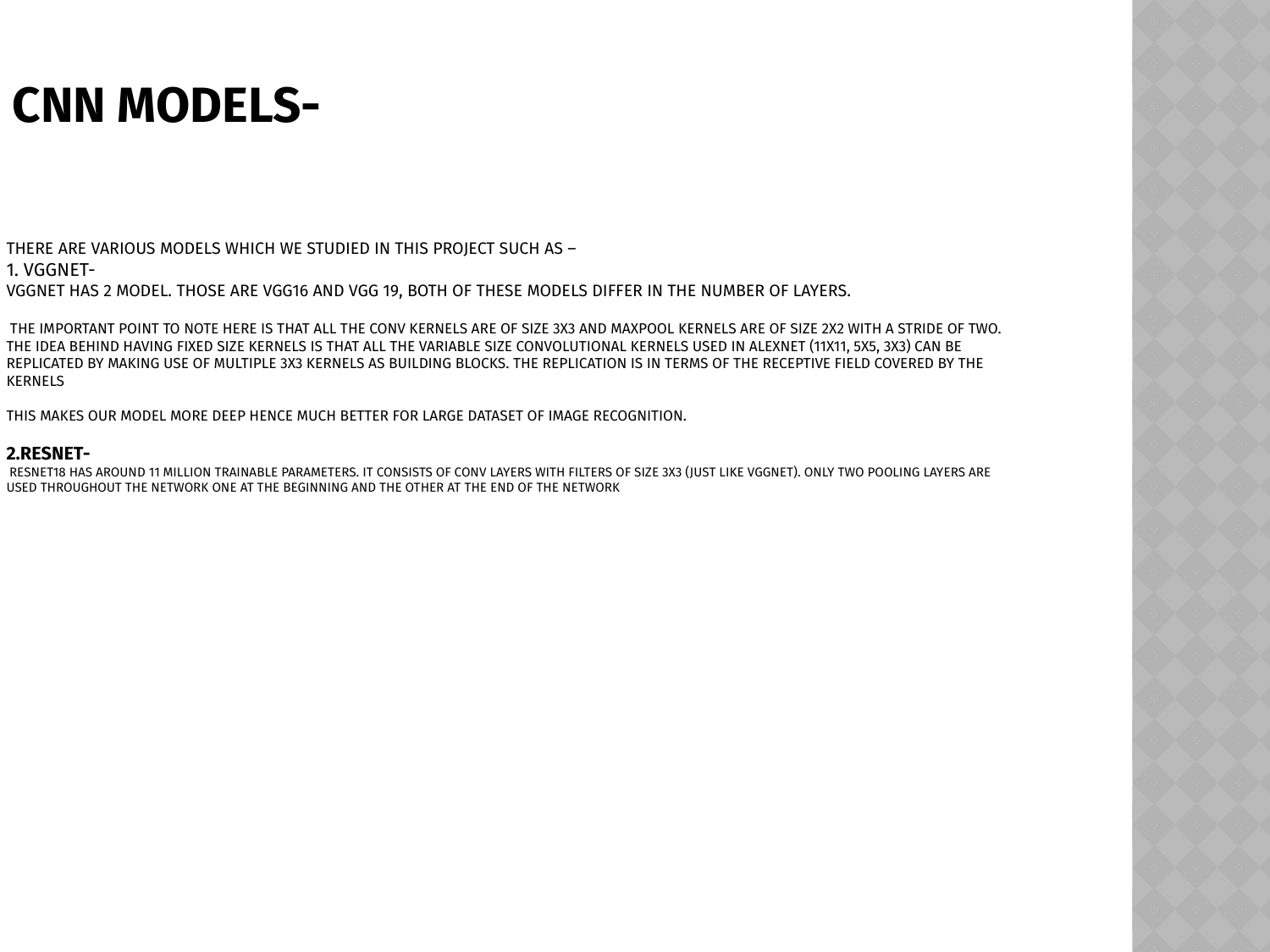

CNN MODELS-
# there are various models which we studied in this project such as – 1. VGGNET- VGGNET Has 2 model. Those are Vgg16 and vgg 19, both of these models differ in the number of layers. The important point to note here is that all the conv kernels are of size 3x3 and maxpool kernels are of size 2x2 with a stride of two. The idea behind having fixed size kernels is that all the variable size convolutional kernels used in Alexnet (11x11, 5x5, 3x3) can be replicated by making use of multiple 3x3 kernels as building blocks. The replication is in terms of the receptive field covered by the kernels This makes our model more deep hence much better for large dataset of image recognition. 2.RESNET- Resnet18 has around 11 million trainable parameters. It consists of CONV layers with filters of size 3x3 (just like VGGNet). Only two pooling layers are used throughout the network one at the beginning and the other at the end of the network